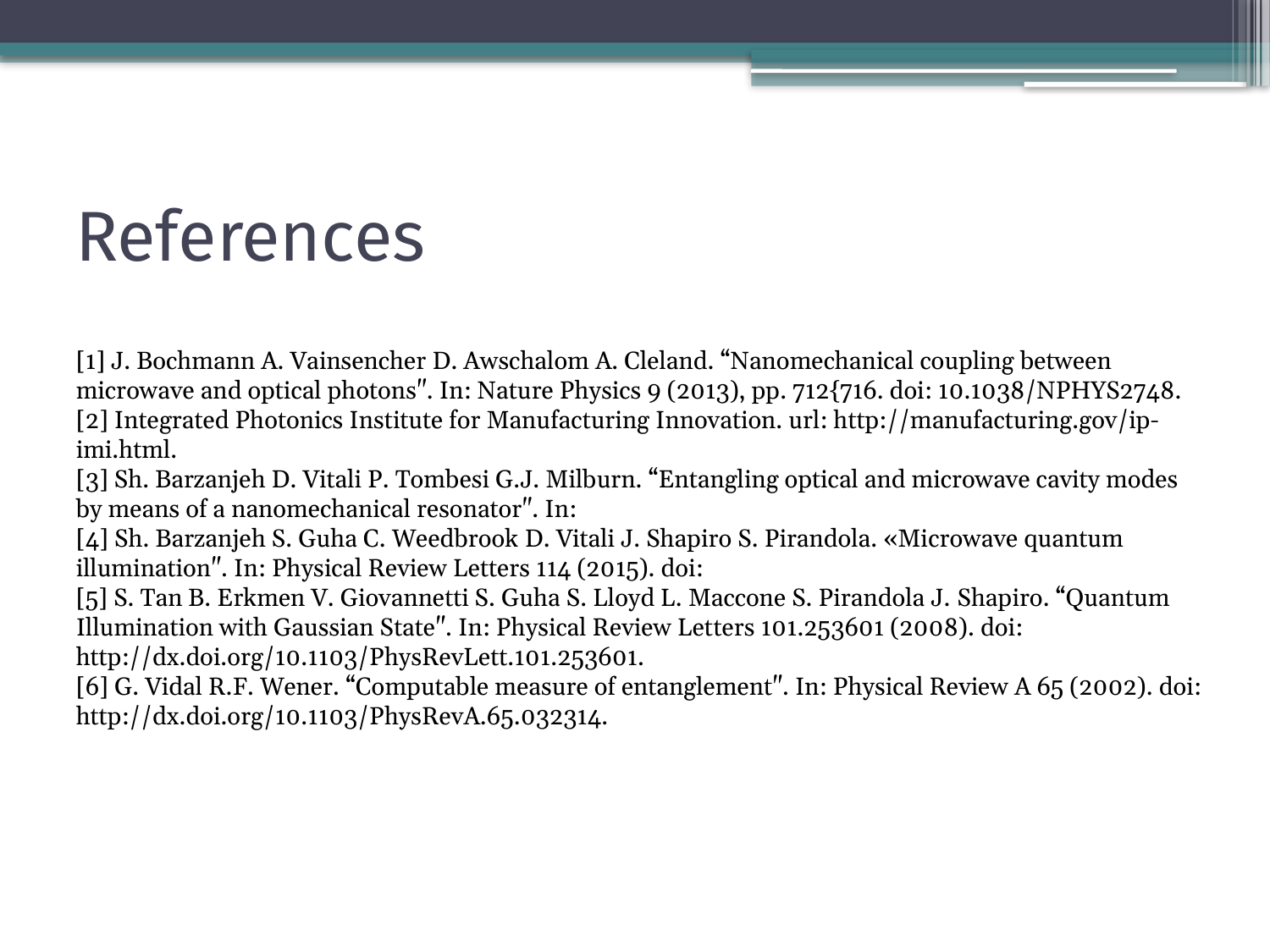

# References
[1] J. Bochmann A. Vainsencher D. Awschalom A. Cleland. “Nanomechanical coupling between microwave and optical photons". In: Nature Physics 9 (2013), pp. 712{716. doi: 10.1038/NPHYS2748.
[2] Integrated Photonics Institute for Manufacturing Innovation. url: http://manufacturing.gov/ip-imi.html.
[3] Sh. Barzanjeh D. Vitali P. Tombesi G.J. Milburn. “Entangling optical and microwave cavity modes by means of a nanomechanical resonator". In:
[4] Sh. Barzanjeh S. Guha C. Weedbrook D. Vitali J. Shapiro S. Pirandola. «Microwave quantum illumination". In: Physical Review Letters 114 (2015). doi:
[5] S. Tan B. Erkmen V. Giovannetti S. Guha S. Lloyd L. Maccone S. Pirandola J. Shapiro. “Quantum Illumination with Gaussian State". In: Physical Review Letters 101.253601 (2008). doi: http://dx.doi.org/10.1103/PhysRevLett.101.253601.
[6] G. Vidal R.F. Wener. “Computable measure of entanglement". In: Physical Review A 65 (2002). doi: http://dx.doi.org/10.1103/PhysRevA.65.032314.